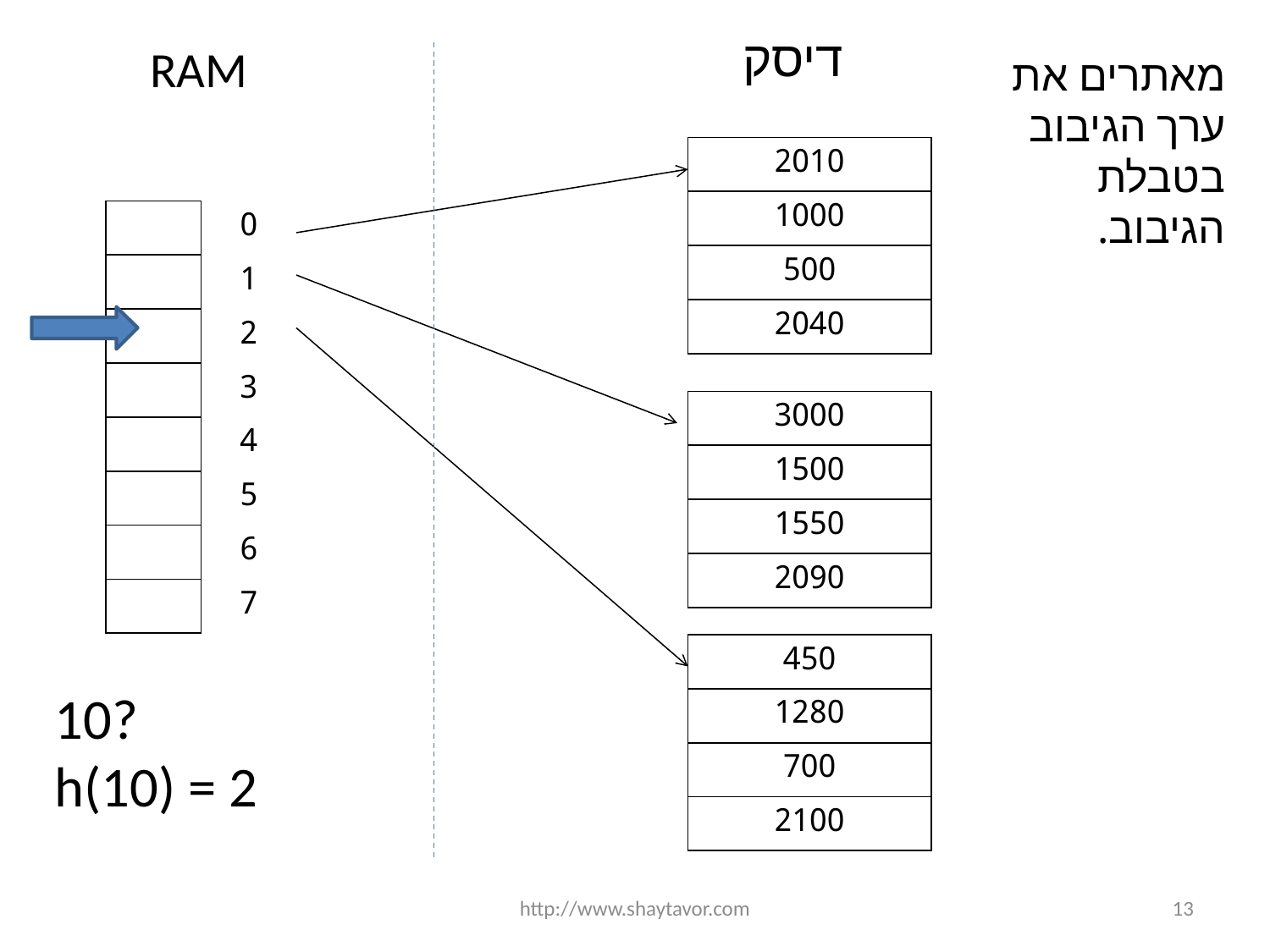

דיסק
RAM
מאתרים את ערך הגיבוב בטבלת הגיבוב.
| 2010 |
| --- |
| 1000 |
| 500 |
| 2040 |
|  | 0 |
| --- | --- |
|  | 1 |
|  | 2 |
|  | 3 |
|  | 4 |
|  | 5 |
|  | 6 |
|  | 7 |

| 3000 |
| --- |
| 1500 |
| 1550 |
| 2090 |
| 450 |
| --- |
| 1280 |
| 700 |
| 2100 |
10?
h(10) = 2
http://www.shaytavor.com
13